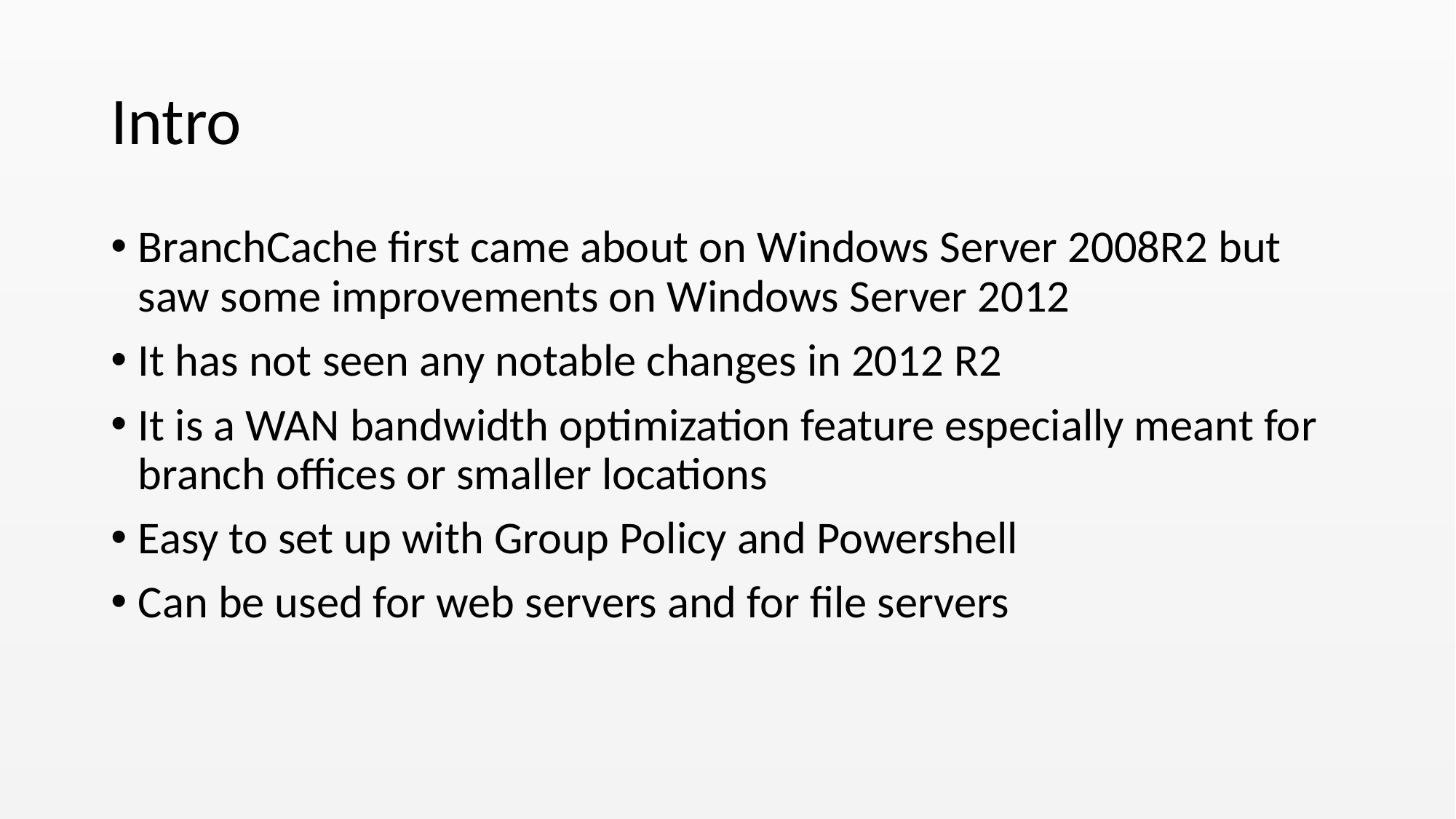

# Intro
BranchCache first came about on Windows Server 2008R2 but saw some improvements on Windows Server 2012
It has not seen any notable changes in 2012 R2
It is a WAN bandwidth optimization feature especially meant for branch offices or smaller locations
Easy to set up with Group Policy and Powershell
Can be used for web servers and for file servers